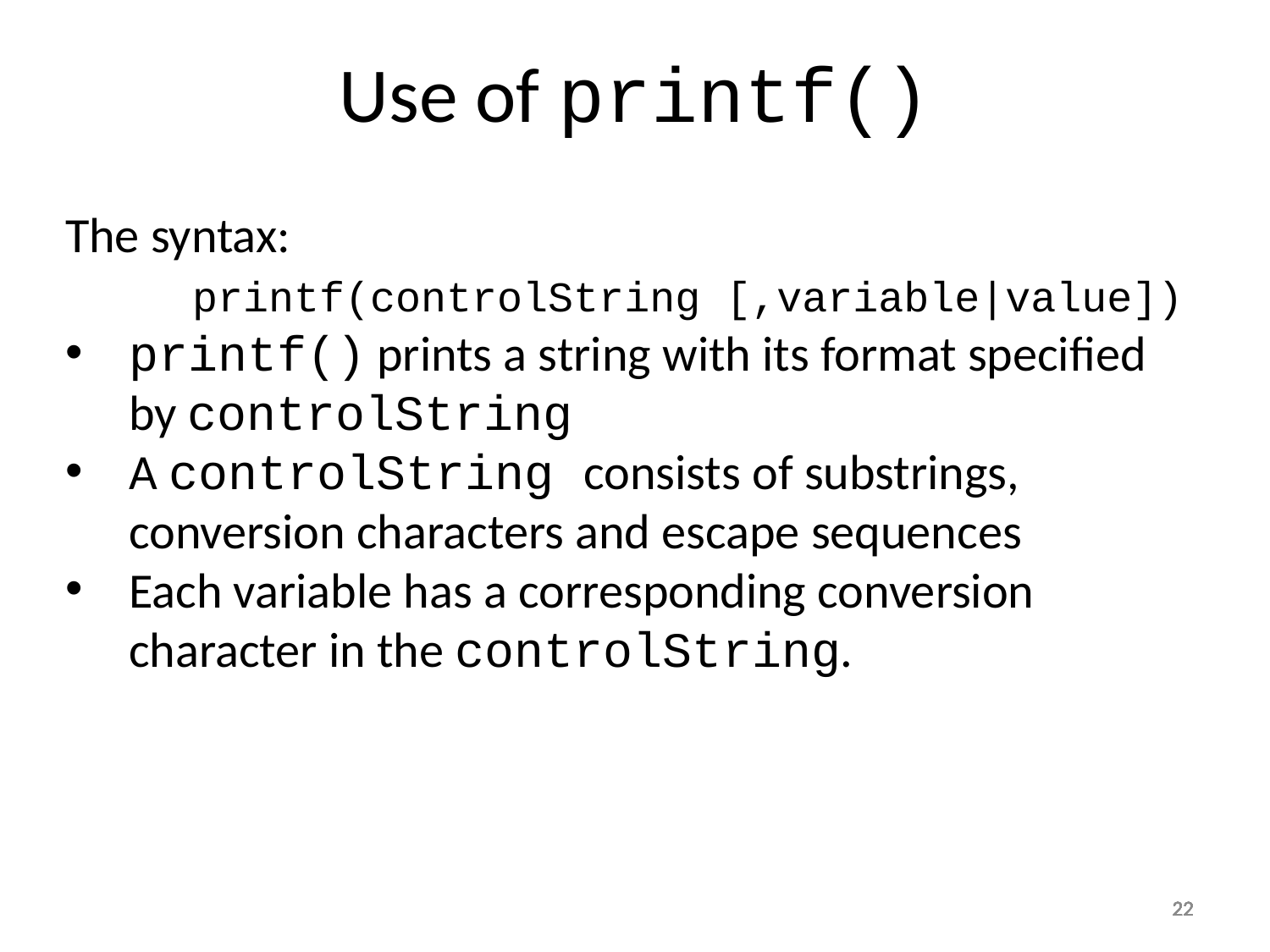

Use of printf()
The syntax:
	printf(controlString [,variable|value])
printf() prints a string with its format specified by controlString
A controlString consists of substrings, conversion characters and escape sequences
Each variable has a corresponding conversion character in the controlString.
22
22
22
22
22
22
22
22
22
22
22